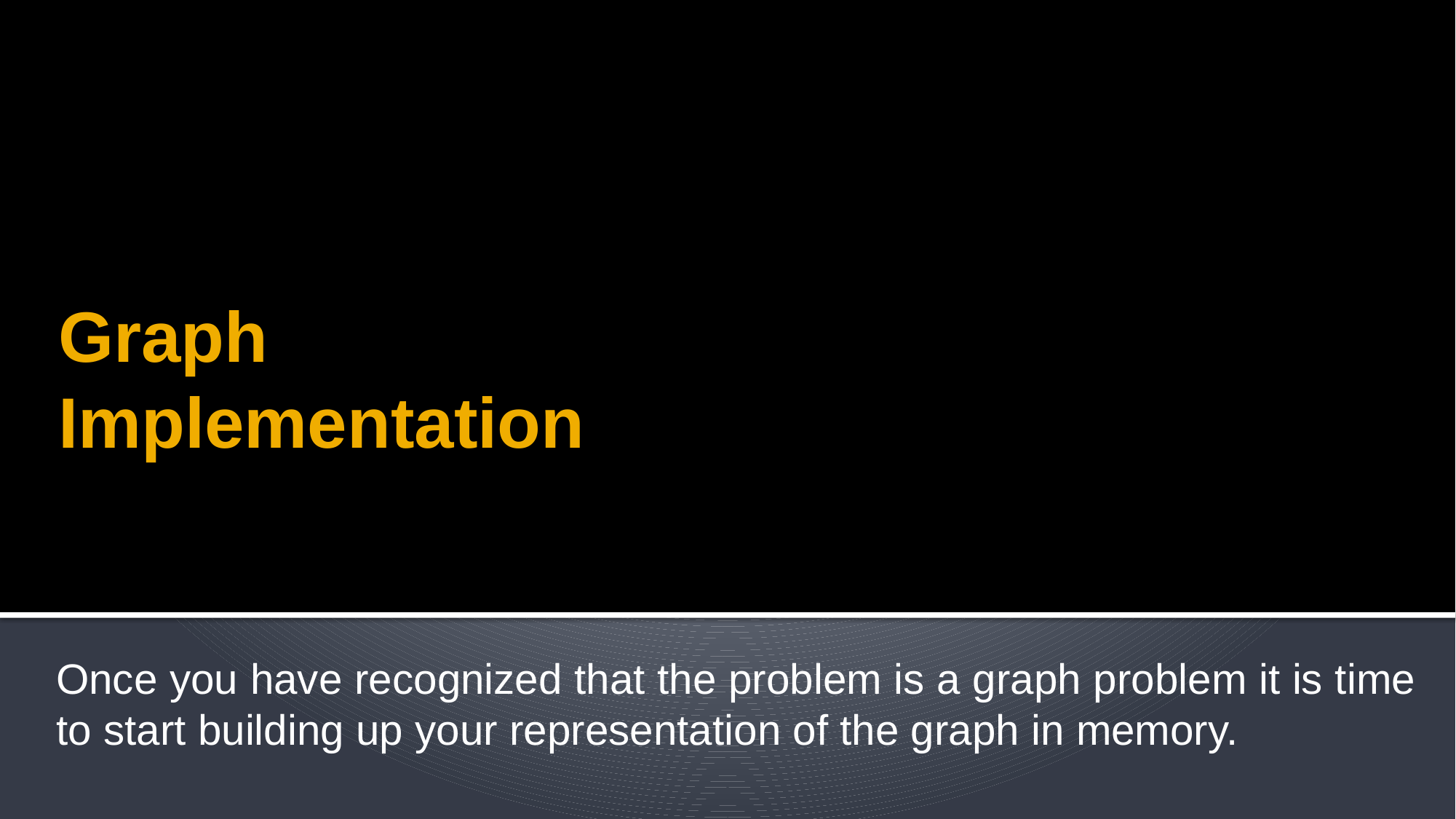

# Graph Implementation
Once you have recognized that the problem is a graph problem it is time to start building up your representation of the graph in memory.